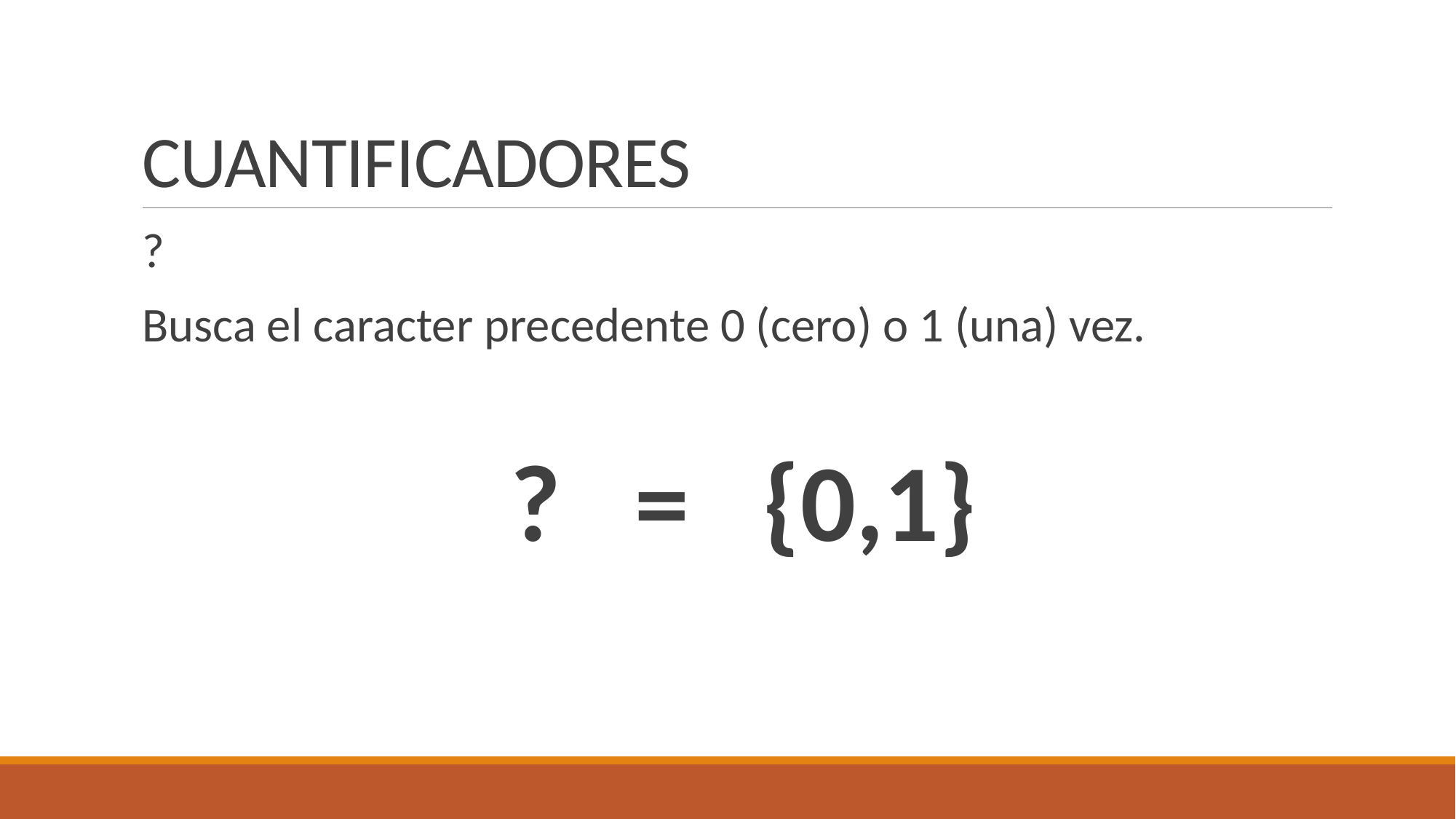

# CUANTIFICADORES
?
Busca el caracter precedente 0 (cero) o 1 (una) vez.

?   =   {0,1}